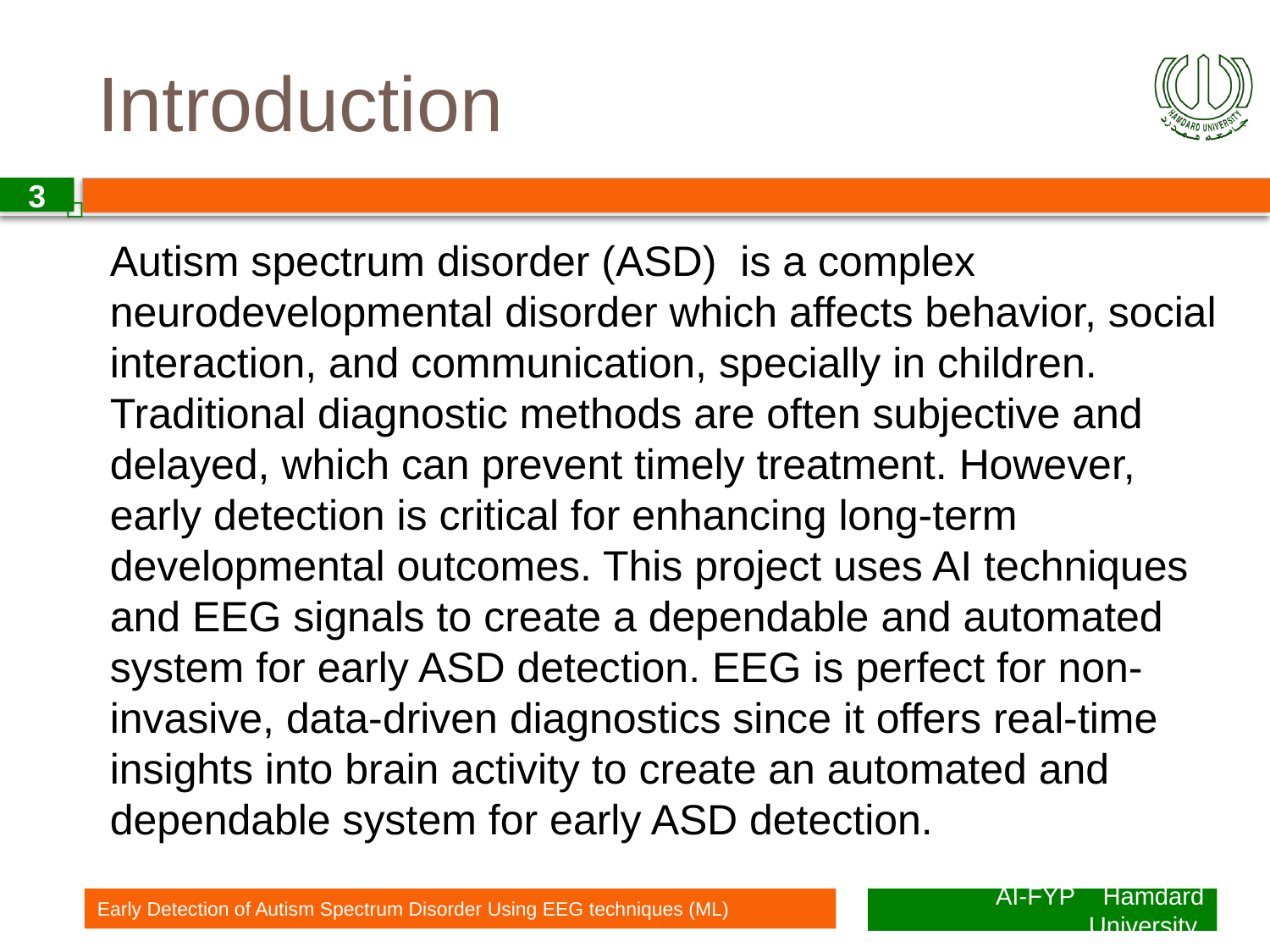

# Introduction
3
Autism spectrum disorder (ASD)  is a complex neurodevelopmental disorder which affects behavior, social interaction, and communication, specially in children. Traditional diagnostic methods are often subjective and delayed, which can prevent timely treatment. However, early detection is critical for enhancing long-term developmental outcomes. This project uses AI techniques and EEG signals to create a dependable and automated system for early ASD detection. EEG is perfect for non-invasive, data-driven diagnostics since it offers real-time insights into brain activity to create an automated and dependable system for early ASD detection.
Early Detection of Autism Spectrum Disorder Using EEG techniques (ML)
AI-FYP    Hamdard University